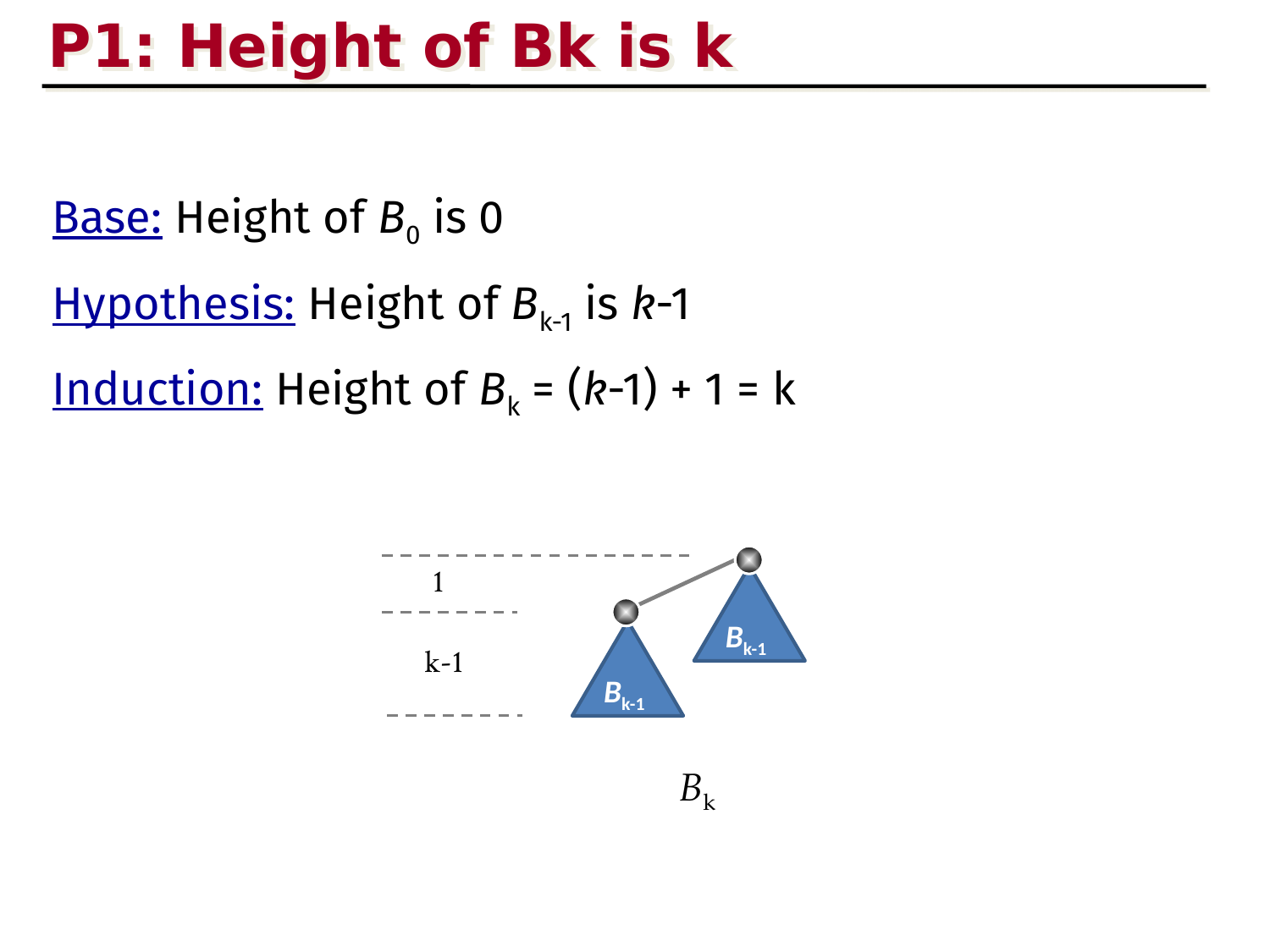

P1: Height of Bk is k

Base: Height of B0 is 0
Hypothesis: Height of Bk-1 is k-1
Induction: Height of Bk = (k-1) + 1 = k

1

Bk-1

Bk-1
k-1
Bk